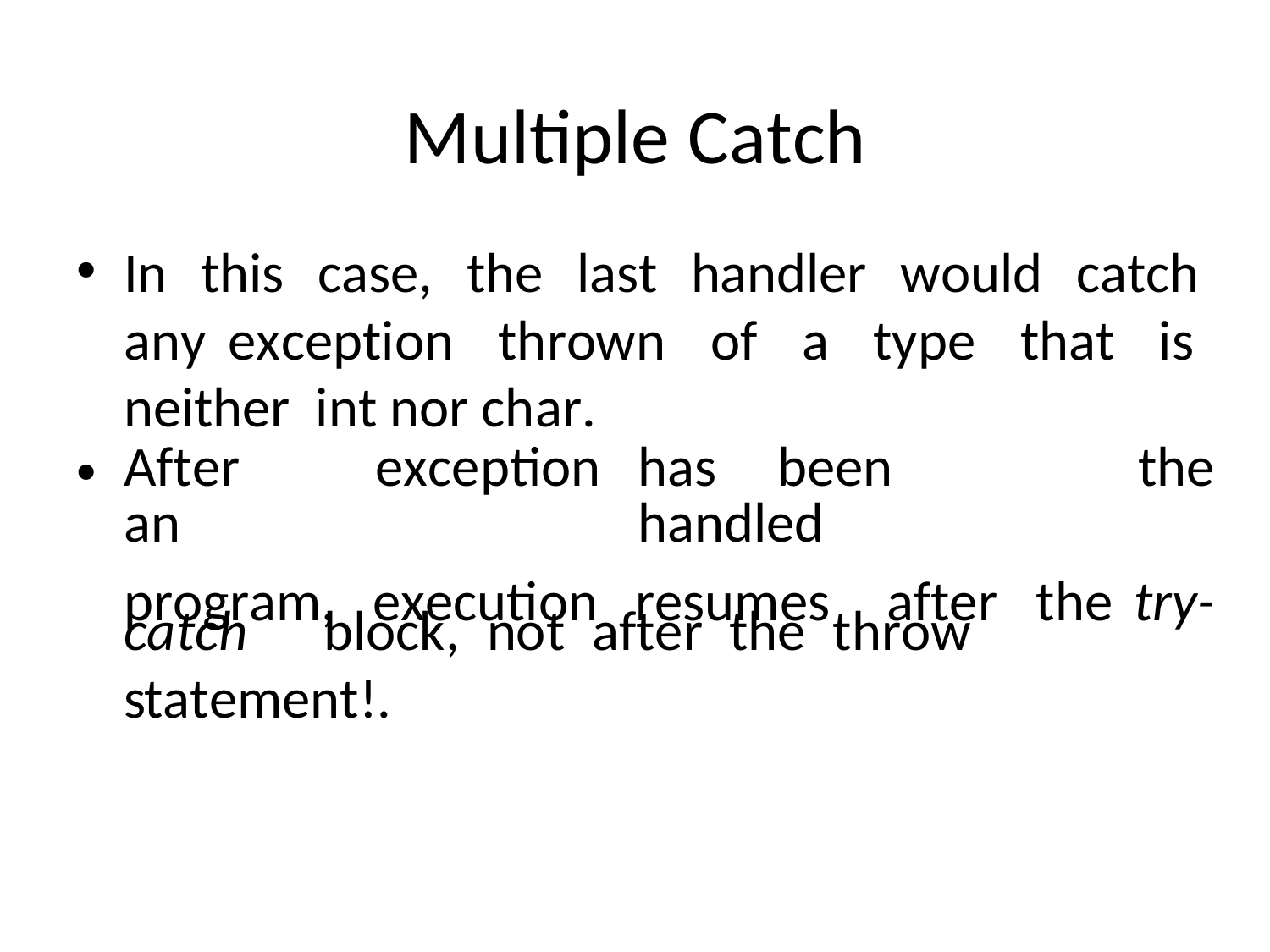

# Multiple Catch
In  this  case,  the  last  handler  would  catch  any exception  thrown  of  a  type  that  is  neither  int nor char.

catch	block,	not	after	the	throw	statement!.
| After an | exception | has been handled | the |
| --- | --- | --- | --- |
| program, | execution | resumes after the | try- |